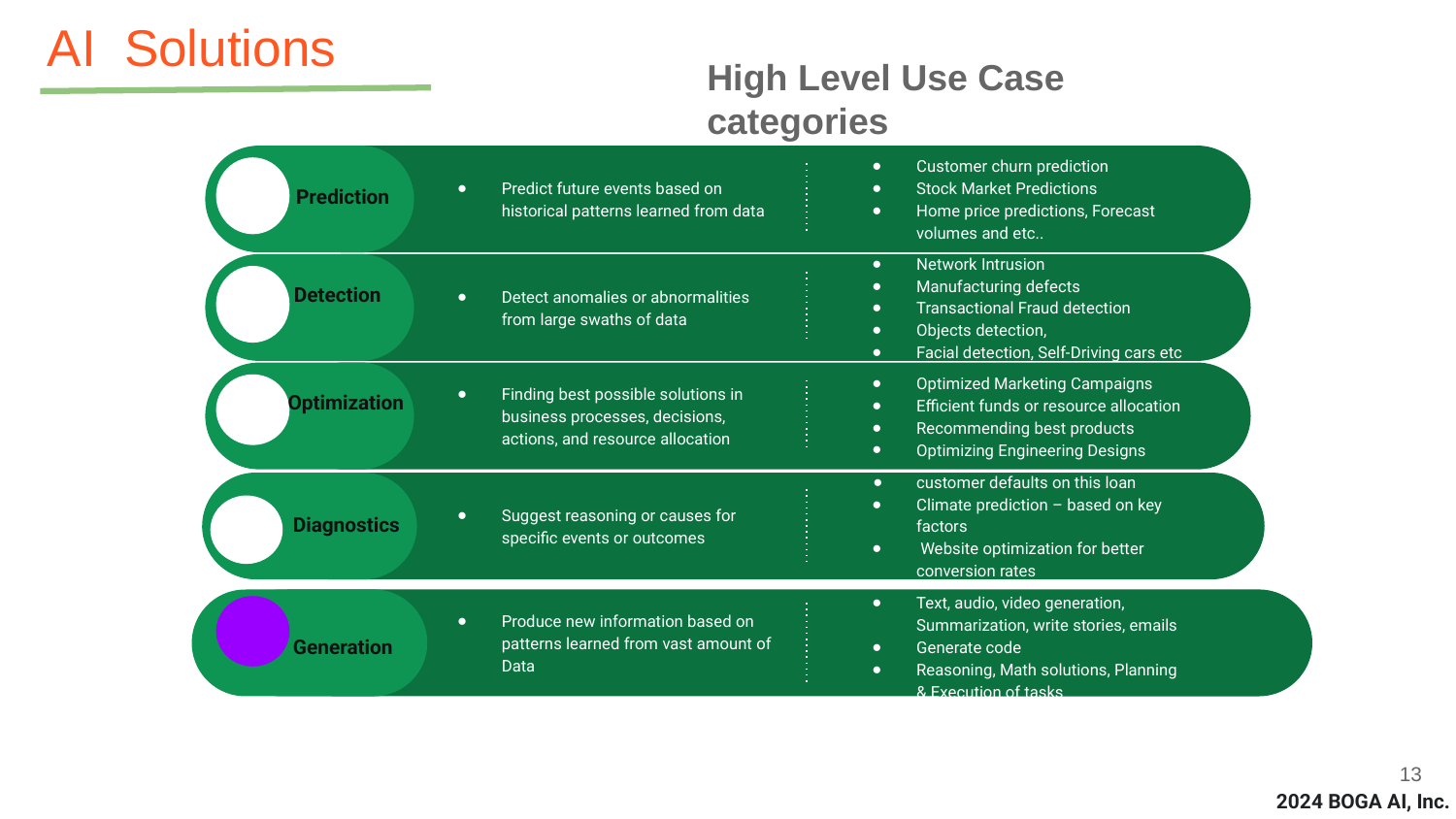

# AI  Solutions
High Level Use Case categories

Predict future events based on historical patterns learned from data
Customer churn prediction
Stock Market Predictions
Home price predictions, Forecast volumes and etc..

Prediction

Detect anomalies or abnormalities  from large swaths of data
Network Intrusion
Manufacturing defects
Transactional Fraud detection
Objects detection,
Facial detection, Self-Driving cars etc
Detection

Finding best possible solutions in business processes, decisions, actions, and resource allocation
Optimized Marketing Campaigns
Efficient funds or resource allocation
Recommending best products
Optimizing Engineering Designs

Optimization

Suggest reasoning or causes for specific events or outcomes
customer defaults on this loan
Climate prediction – based on key factors
 Website optimization for better conversion rates

 Diagnostics

Text, audio, video generation, Summarization, write stories, emails
Generate code
Reasoning, Math solutions, Planning & Execution of tasks
Produce new information based on patterns learned from vast amount of
Data

 Generation
13
2024 BOGA AI, Inc.